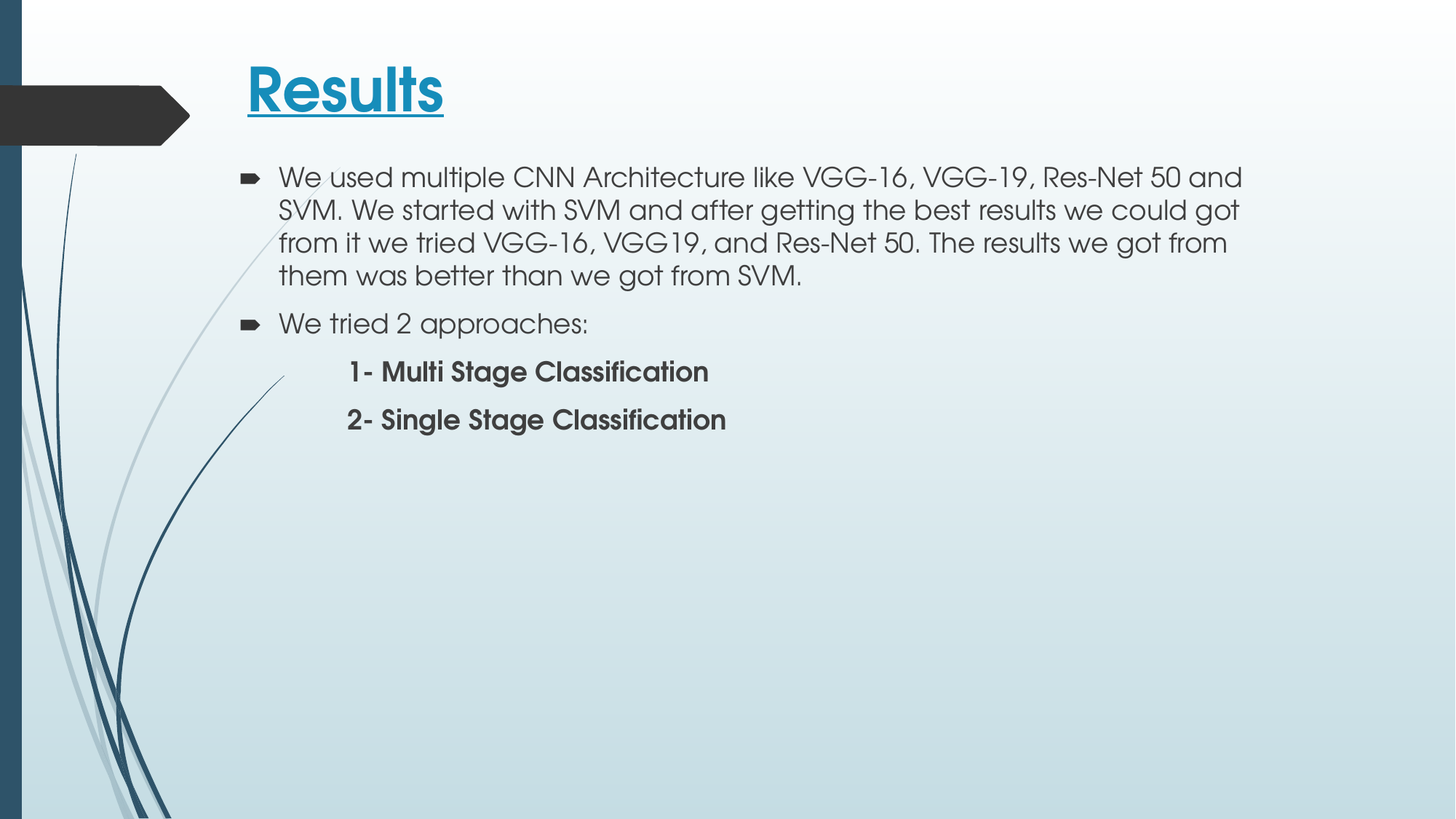

# Results
We used multiple CNN Architecture like VGG-16, VGG-19, Res-Net 50 and SVM. We started with SVM and after getting the best results we could got from it we tried VGG-16, VGG19, and Res-Net 50. The results we got from them was better than we got from SVM.
We tried 2 approaches:
	1- Multi Stage Classification
	2- Single Stage Classification